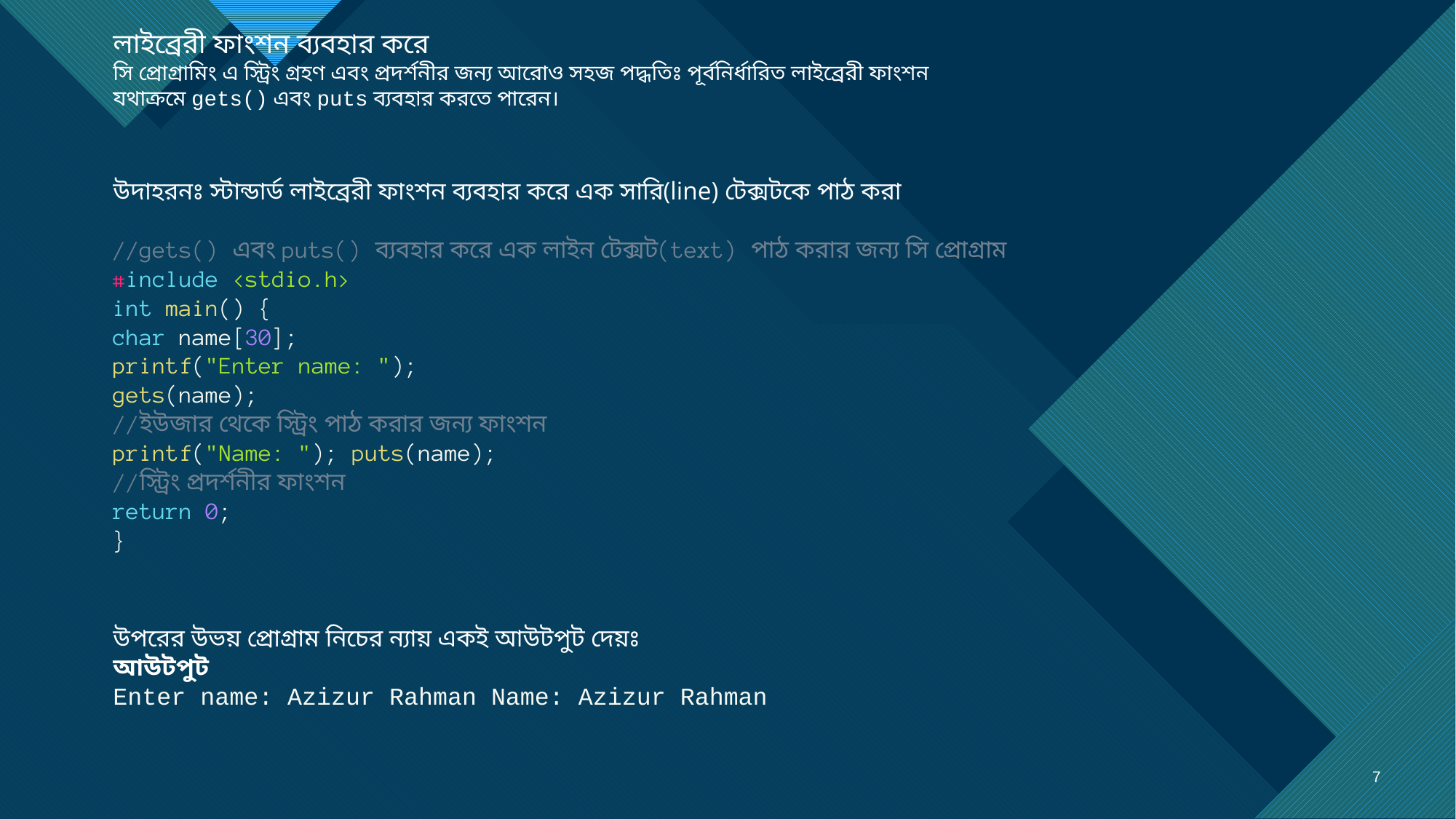

লাইব্রেরী ফাংশন ব্যবহার করে
সি প্রোগ্রামিং এ স্ট্রিং গ্রহণ এবং প্রদর্শনীর জন্য আরোও সহজ পদ্ধতিঃ পূর্বনির্ধারিত লাইব্রেরী ফাংশন যথাক্রমে gets() এবং puts ব্যবহার করতে পারেন।

উদাহরনঃ স্টান্ডার্ড লাইব্রেরী ফাংশন ব্যবহার করে এক সারি(line) টেক্সটকে পাঠ করা

//gets() এবং puts() ব্যবহার করে এক লাইন টেক্সট(text) পাঠ করার জন্য সি প্রোগ্রাম
#include <stdio.h>
int main() {
char name[30];
printf("Enter name: ");
gets(name);
//ইউজার থেকে স্ট্রিং পাঠ করার জন্য ফাংশন
printf("Name: "); puts(name);
//স্ট্রিং প্রদর্শনীর ফাংশন
return 0;
}

উপরের উভয় প্রোগ্রাম নিচের ন্যায় একই আউটপুট দেয়ঃ
আউটপুট
Enter name: Azizur Rahman Name: Azizur Rahman
7